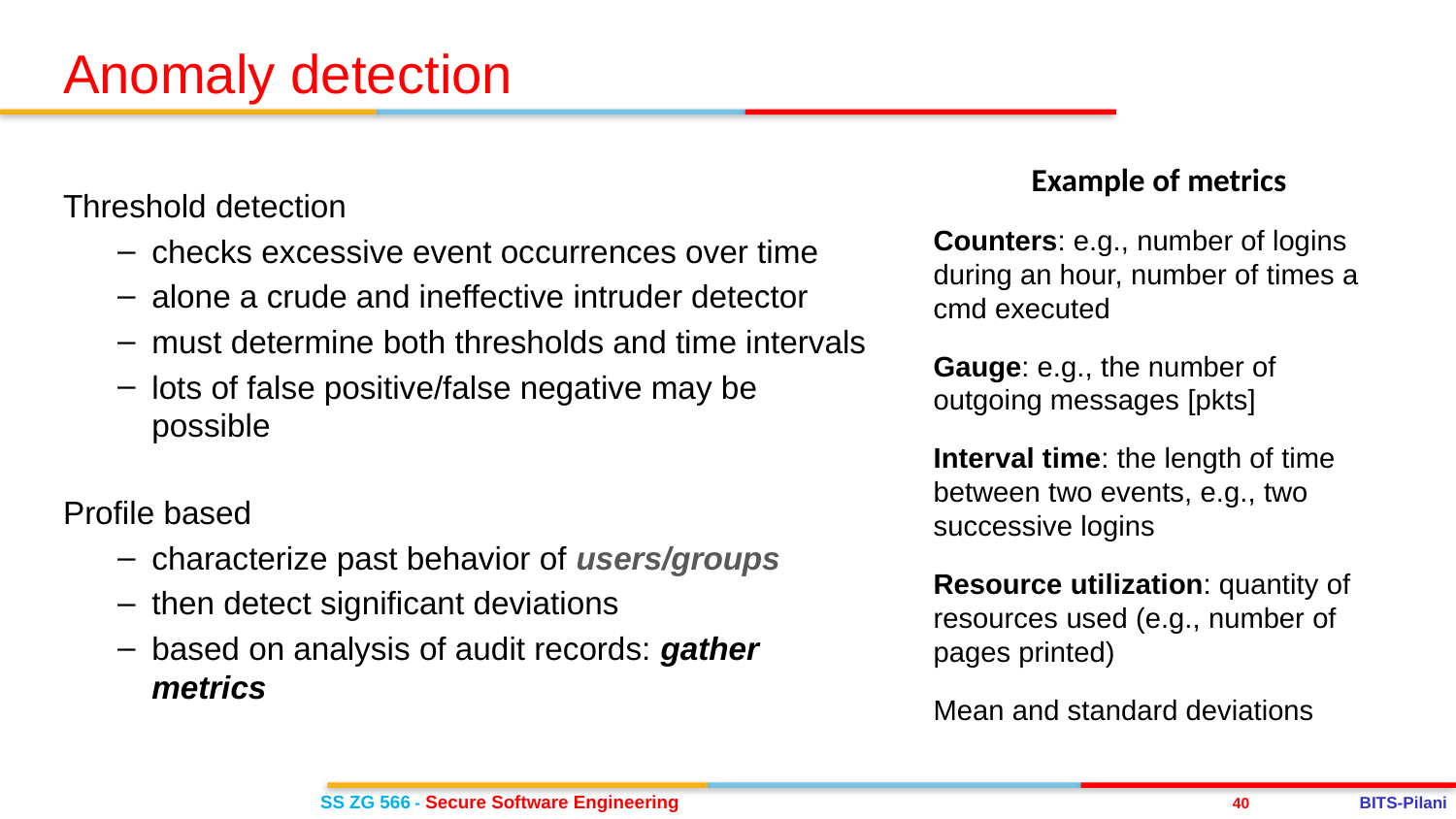

Anomaly detection
Example of metrics
Counters: e.g., number of logins during an hour, number of times a cmd executed
Gauge: e.g., the number of outgoing messages [pkts]
Interval time: the length of time between two events, e.g., two successive logins
Resource utilization: quantity of resources used (e.g., number of pages printed)
Mean and standard deviations
Threshold detection
checks excessive event occurrences over time
alone a crude and ineffective intruder detector
must determine both thresholds and time intervals
lots of false positive/false negative may be possible
Profile based
characterize past behavior of users/groups
then detect significant deviations
based on analysis of audit records: gather metrics